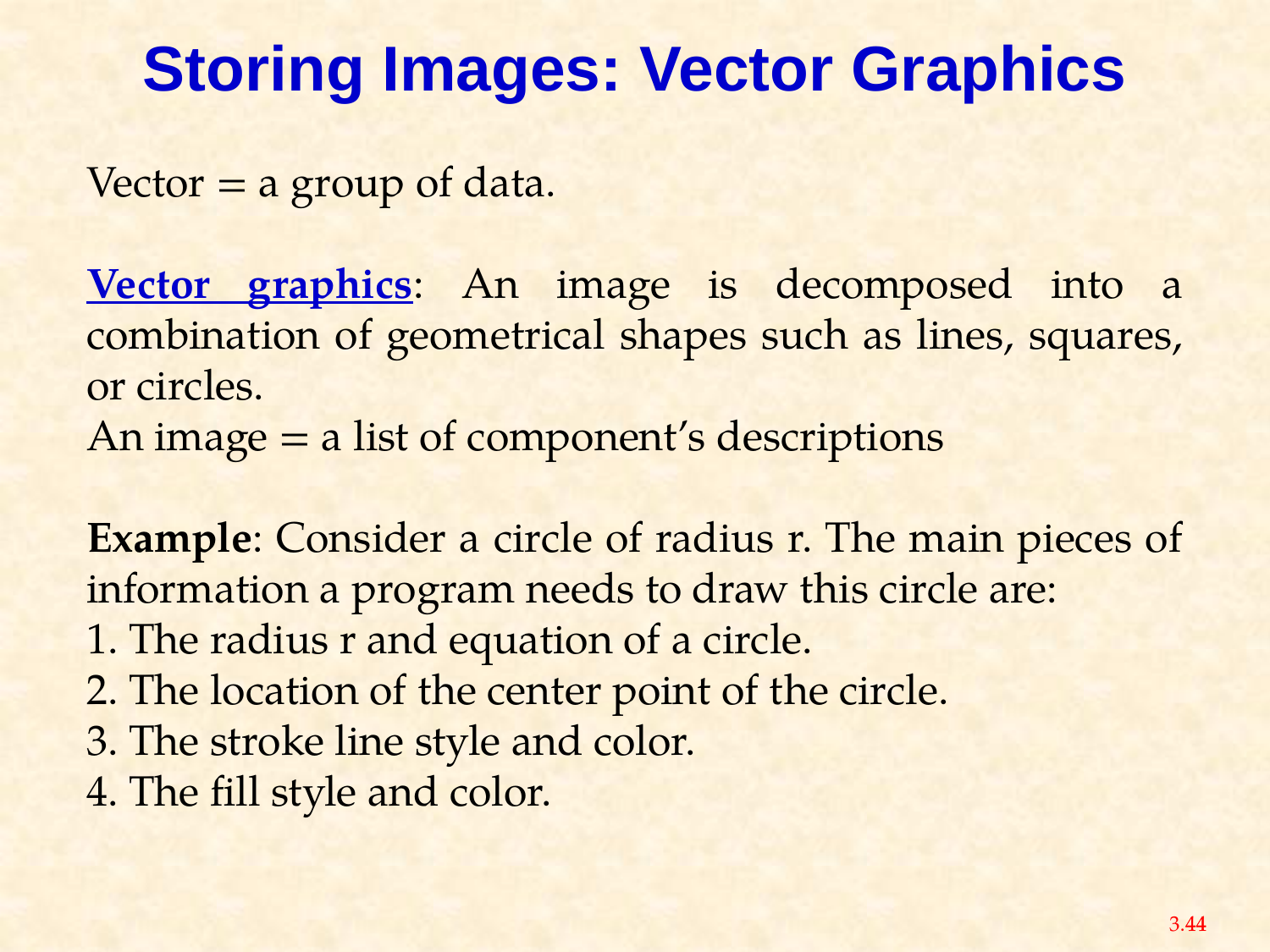

Storing Images: Vector Graphics
Vector = a group of data.

Vector graphics: An image is decomposed into a combination of geometrical shapes such as lines, squares, or circles.
An image = a list of component’s descriptions

Example: Consider a circle of radius r. The main pieces of information a program needs to draw this circle are:
1. The radius r and equation of a circle.
2. The location of the center point of the circle.
3. The stroke line style and color.
4. The fill style and color.
3.44
44